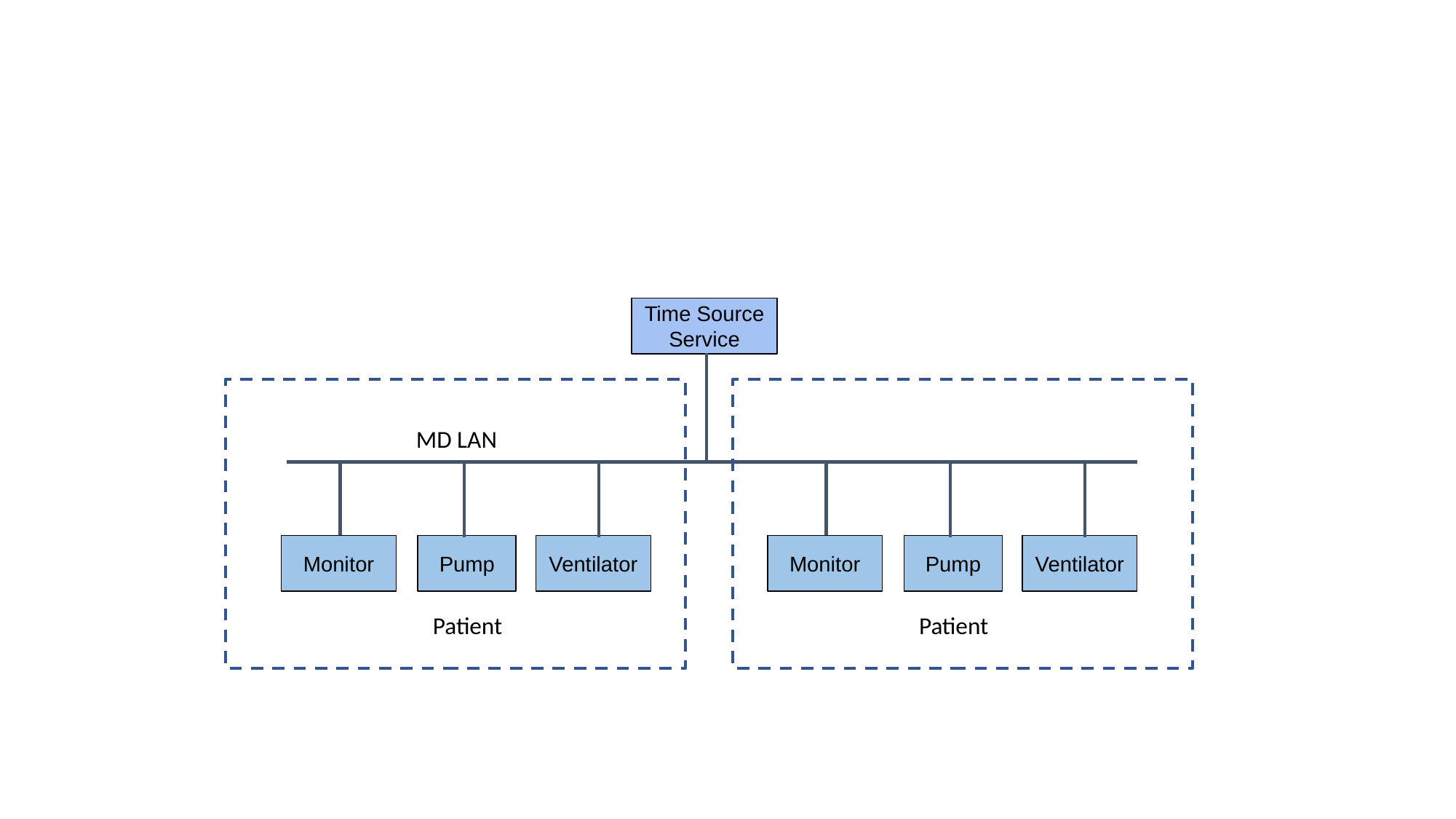

Time Source
Service

MD LAN
Monitor
Pump
Ventilator
Monitor
Pump
Ventilator
Patient
Patient